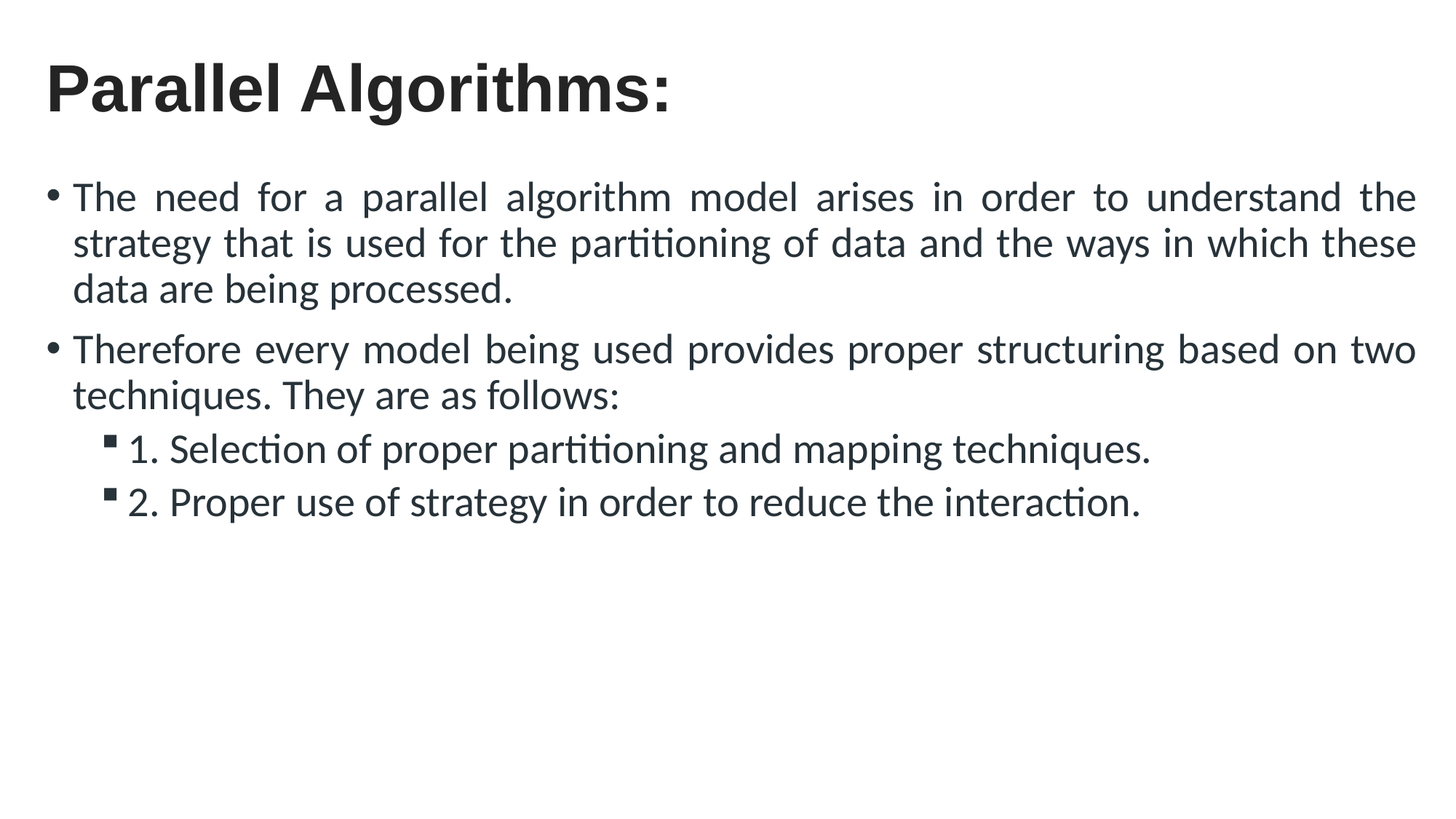

# Parallel Algorithms:
The need for a parallel algorithm model arises in order to understand the strategy that is used for the partitioning of data and the ways in which these data are being processed.
Therefore every model being used provides proper structuring based on two techniques. They are as follows:
1. Selection of proper partitioning and mapping techniques.
2. Proper use of strategy in order to reduce the interaction.